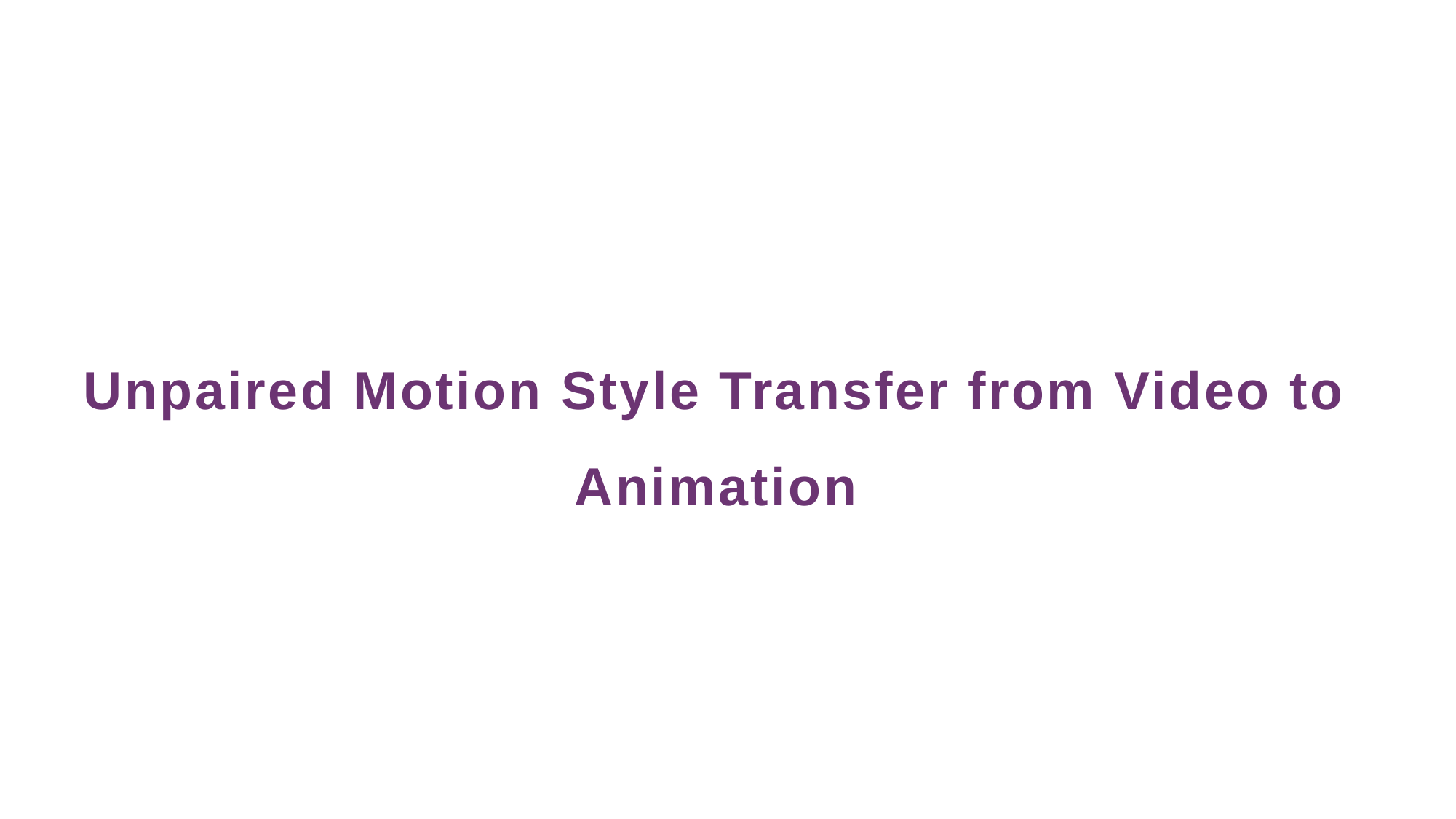

Unpaired Motion Style Transfer from Video to Animation